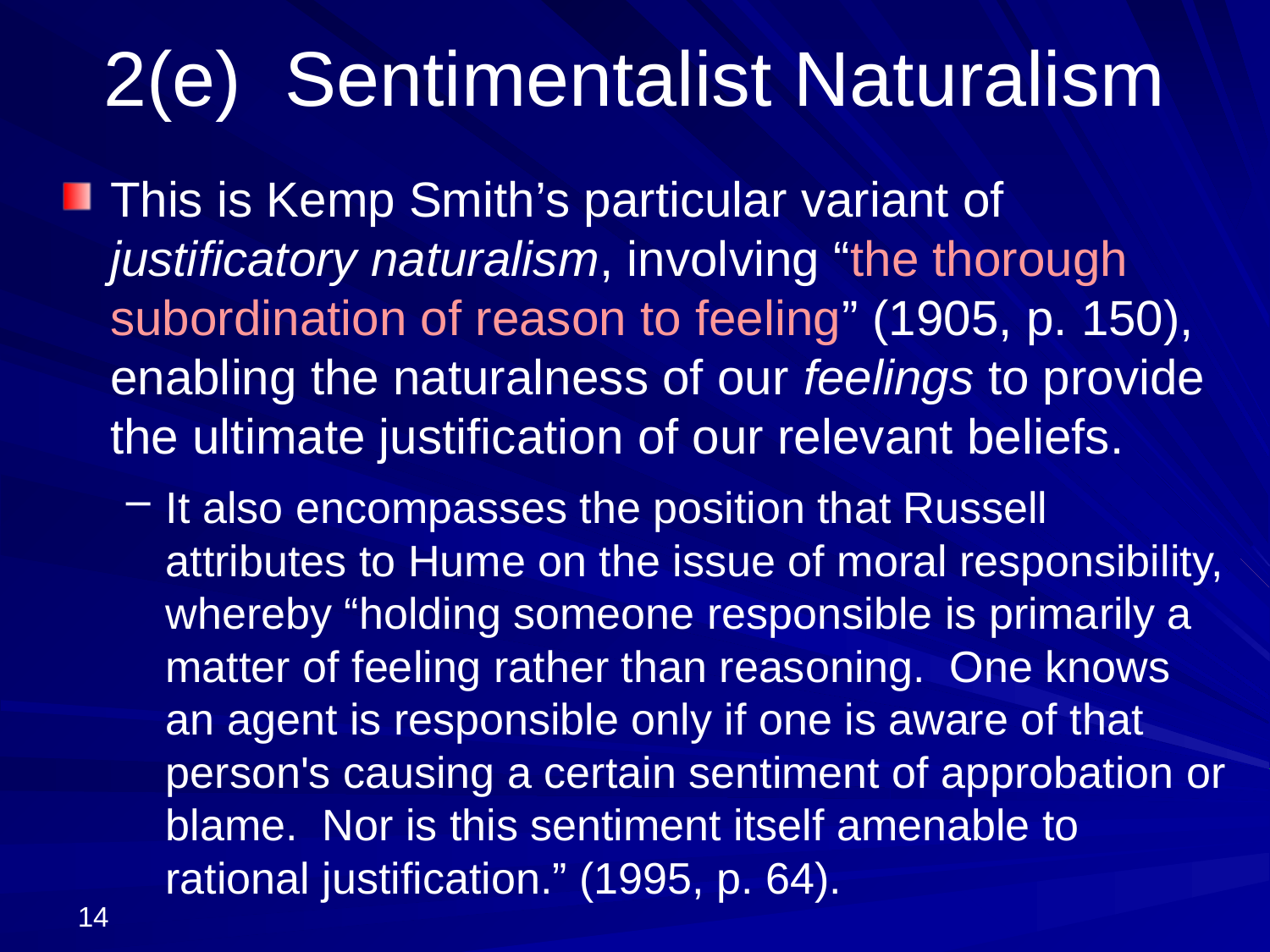

# 2(e)  Sentimentalist Naturalism
This is Kemp Smith’s particular variant of justificatory naturalism, involving “the thorough subordination of reason to feeling” (1905, p. 150), enabling the naturalness of our feelings to provide the ultimate justification of our relevant beliefs.
It also encompasses the position that Russell attributes to Hume on the issue of moral responsibility, whereby “holding someone responsible is primarily a matter of feeling rather than reasoning.  One knows an agent is responsible only if one is aware of that person's causing a certain sentiment of approbation or blame.  Nor is this sentiment itself amenable to rational justification.” (1995, p. 64).
14